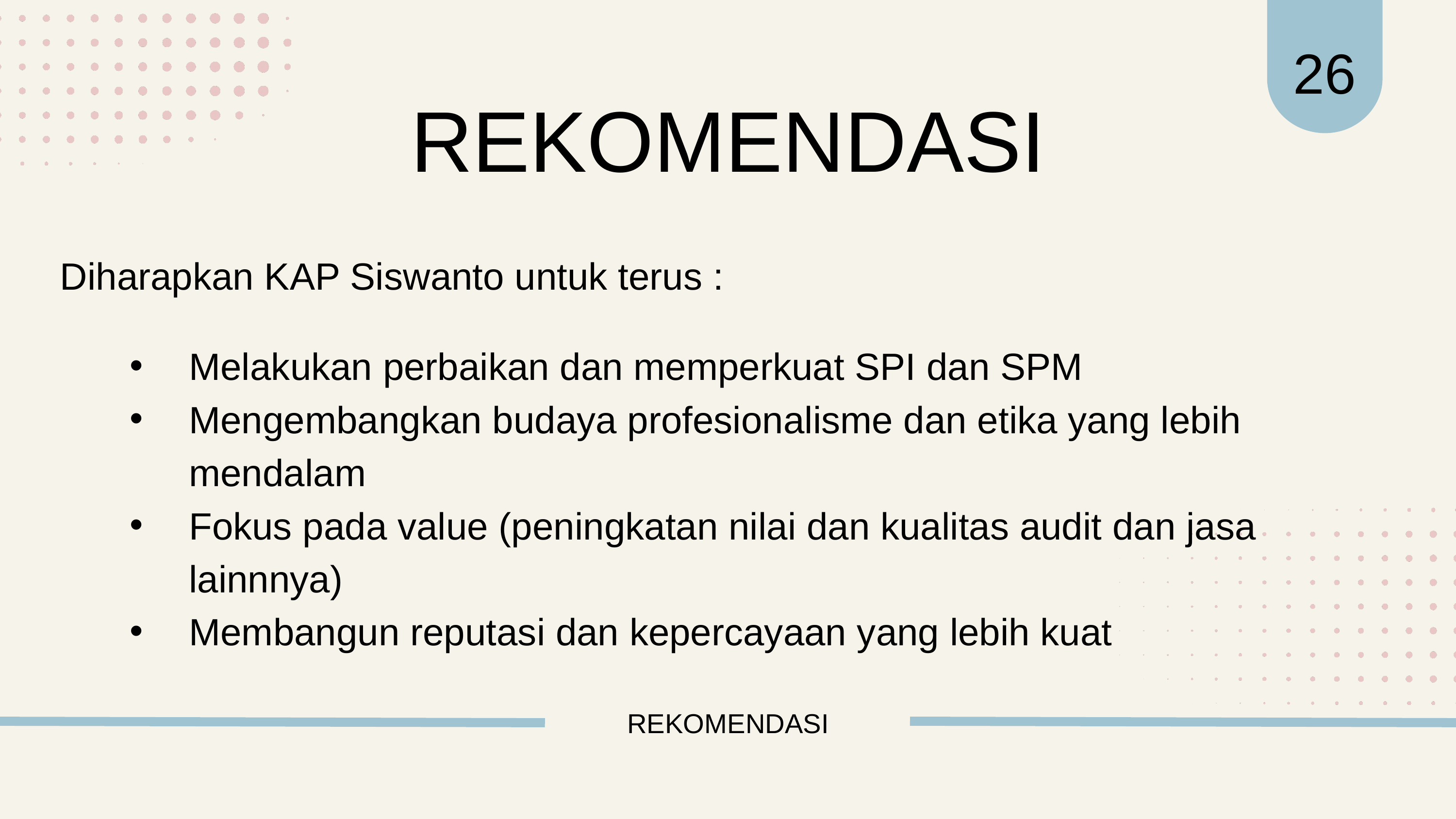

26

REKOMENDASI
Diharapkan KAP Siswanto untuk terus :
Melakukan perbaikan dan memperkuat SPI dan SPM
Mengembangkan budaya profesionalisme dan etika yang lebih mendalam
Fokus pada value (peningkatan nilai dan kualitas audit dan jasa lainnnya)
Membangun reputasi dan kepercayaan yang lebih kuat

REKOMENDASI